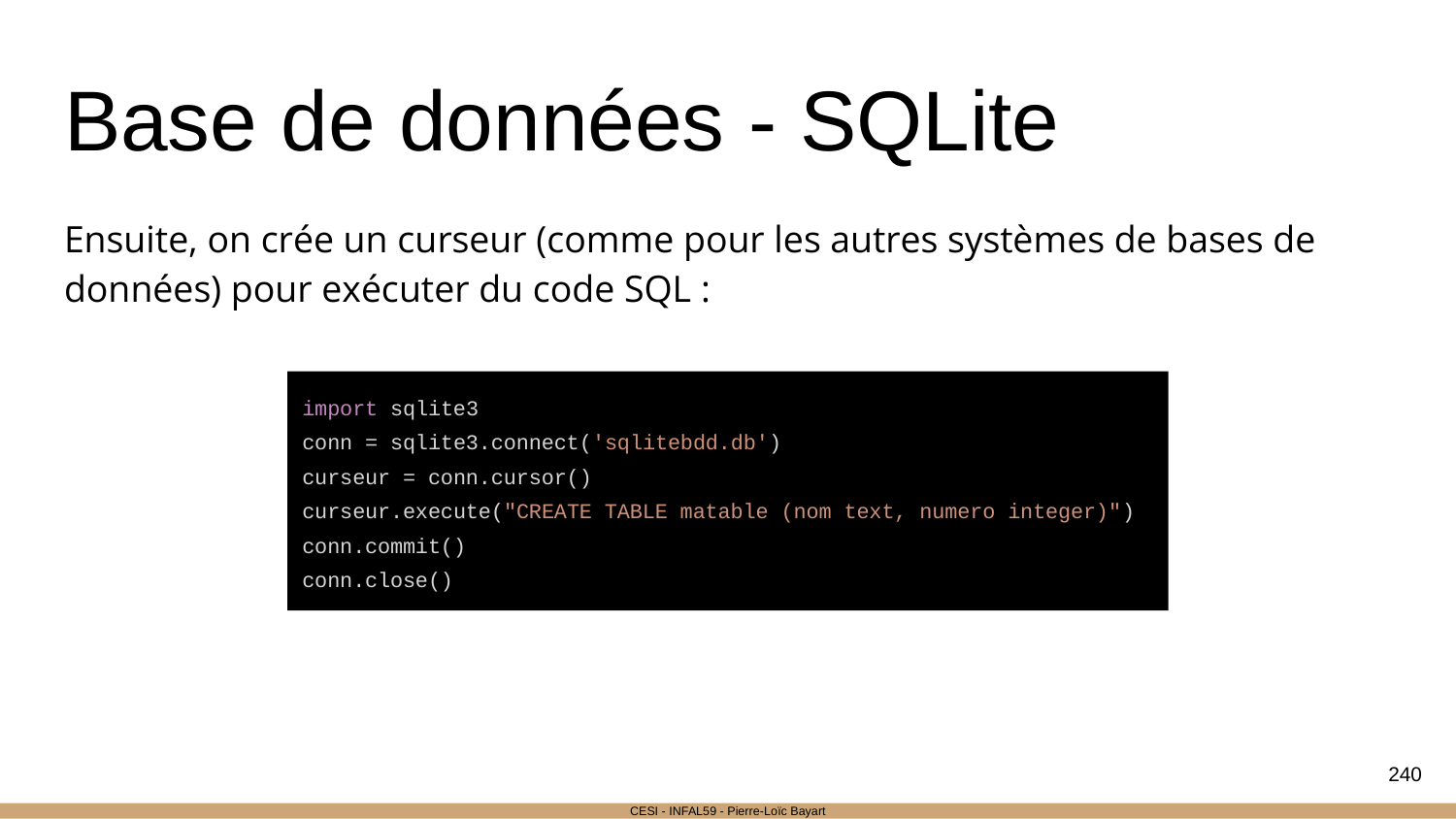

# Base de données - SQLite
Ensuite, on crée un curseur (comme pour les autres systèmes de bases de données) pour exécuter du code SQL :

import sqlite3
conn = sqlite3.connect('sqlitebdd.db')
curseur = conn.cursor()
curseur.execute("CREATE TABLE matable (nom text, numero integer)")
conn.commit()
conn.close()
240